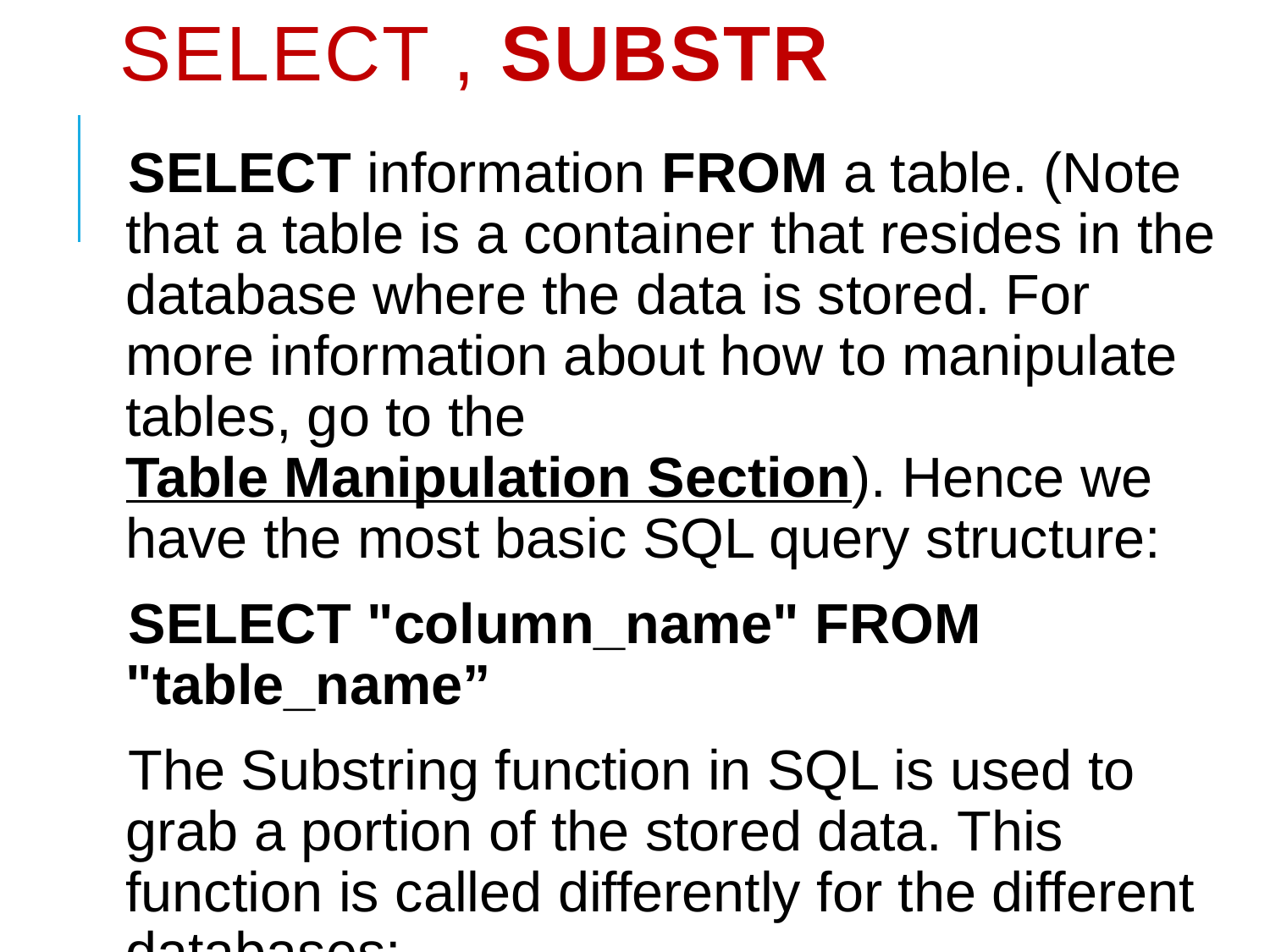

# SELECT , SUBSTR
SELECT information FROM a table. (Note that a table is a container that resides in the database where the data is stored. For more information about how to manipulate tables, go to the Table Manipulation Section). Hence we have the most basic SQL query structure:
SELECT "column_name" FROM "table_name”
The Substring function in SQL is used to grab a portion of the stored data. This function is called differently for the different databases: